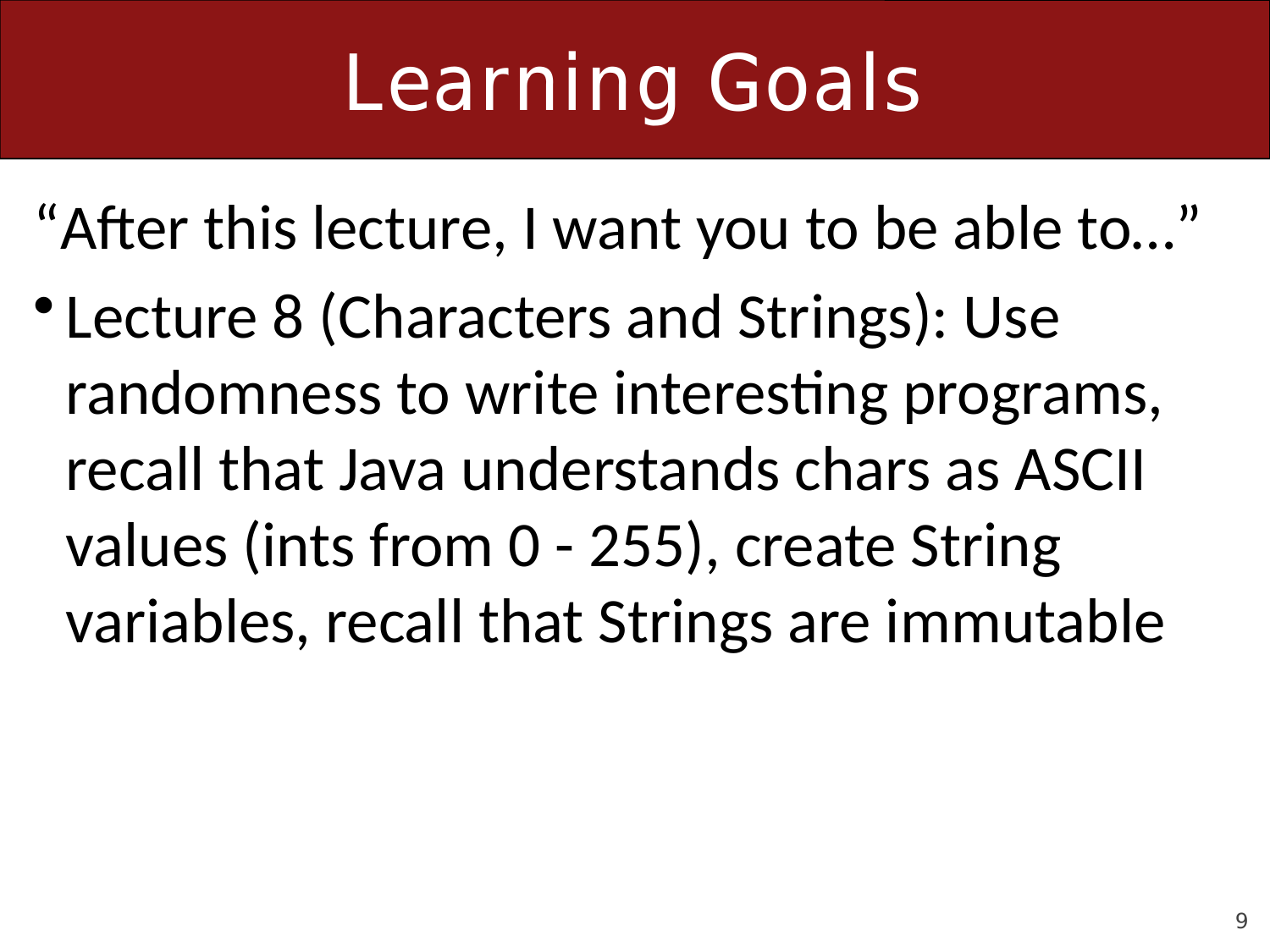

# Learning Goals
“After this lecture, I want you to be able to…”
Lecture 8 (Characters and Strings): Use randomness to write interesting programs, recall that Java understands chars as ASCII values (ints from 0 - 255), create String variables, recall that Strings are immutable